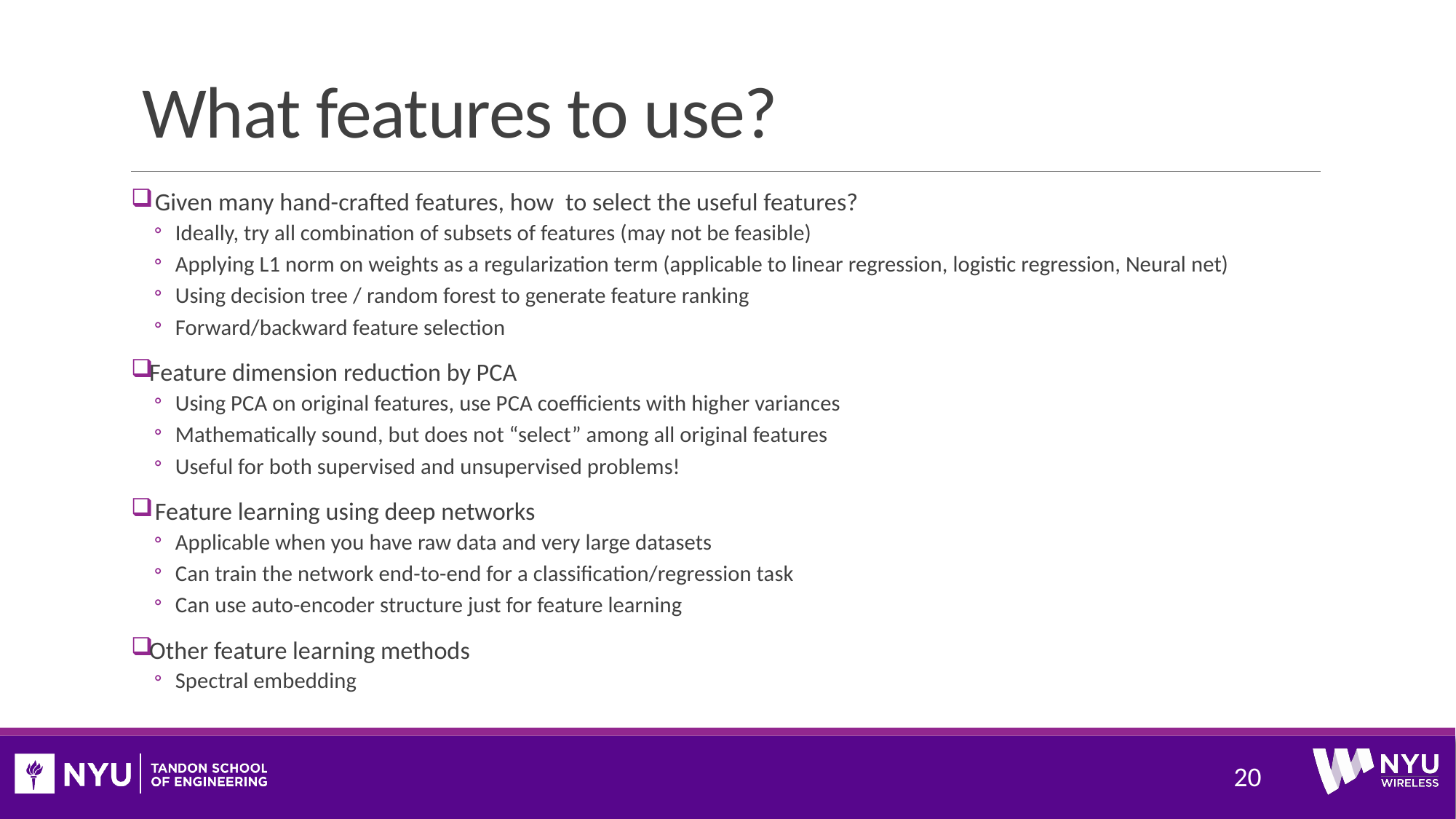

# What features to use?
 Given many hand-crafted features, how  to select the useful features?
Ideally, try all combination of subsets of features (may not be feasible)
Applying L1 norm on weights as a regularization term (applicable to linear regression, logistic regression, Neural net)
Using decision tree / random forest to generate feature ranking
Forward/backward feature selection
Feature dimension reduction by PCA
Using PCA on original features, use PCA coefficients with higher variances
Mathematically sound, but does not “select” among all original features
Useful for both supervised and unsupervised problems!
 Feature learning using deep networks
Applicable when you have raw data and very large datasets
Can train the network end-to-end for a classification/regression task
Can use auto-encoder structure just for feature learning
Other feature learning methods
Spectral embedding
20